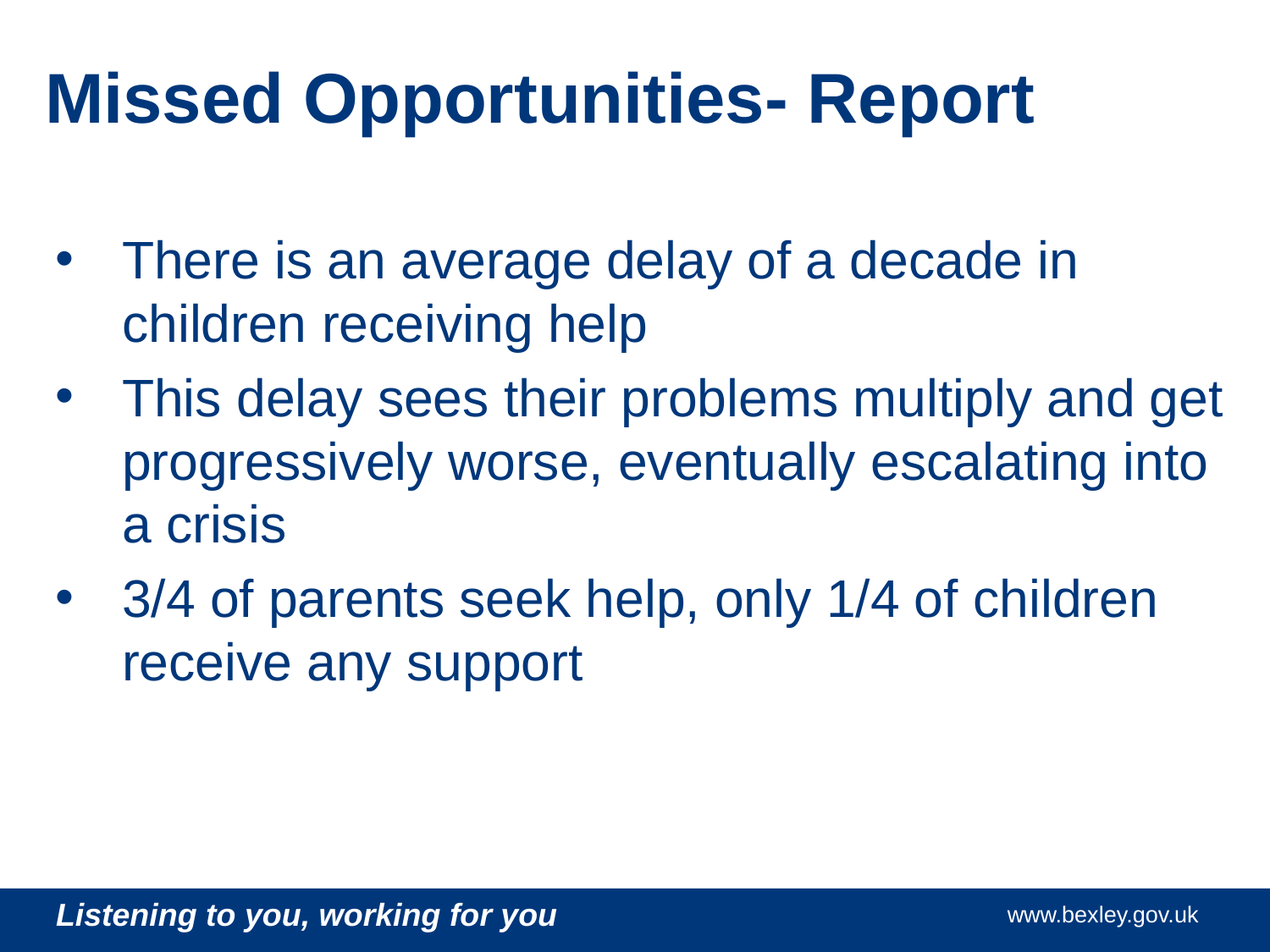

# Missed Opportunities- Report
There is an average delay of a decade in children receiving help
This delay sees their problems multiply and get progressively worse, eventually escalating into a crisis
3/4 of parents seek help, only 1/4 of children receive any support